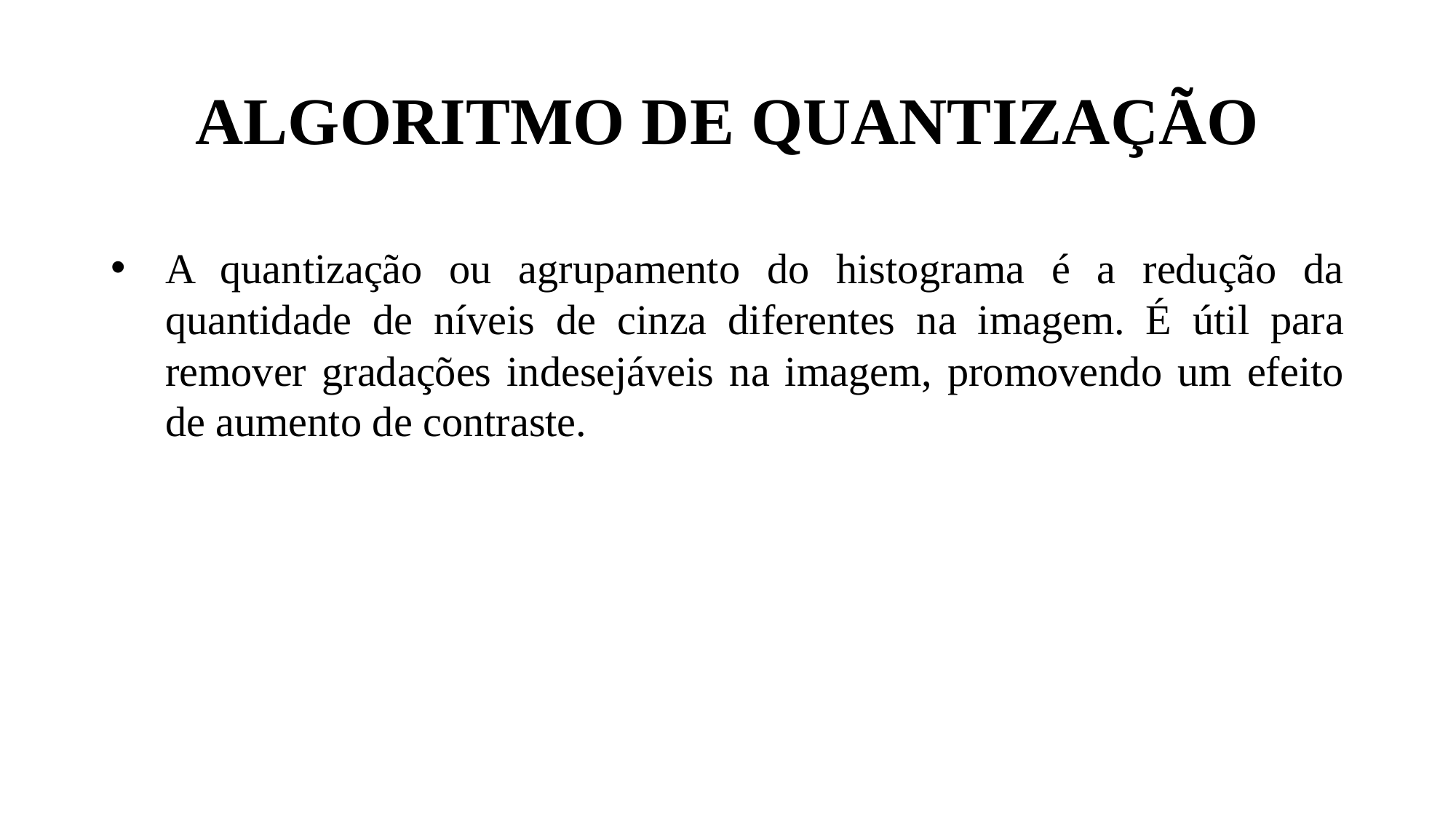

ALGORITMO DE QUANTIZAÇÃO
A quantização ou agrupamento do histograma é a redução da quantidade de níveis de cinza diferentes na imagem. É útil para remover gradações indesejáveis na imagem, promovendo um efeito de aumento de contraste.